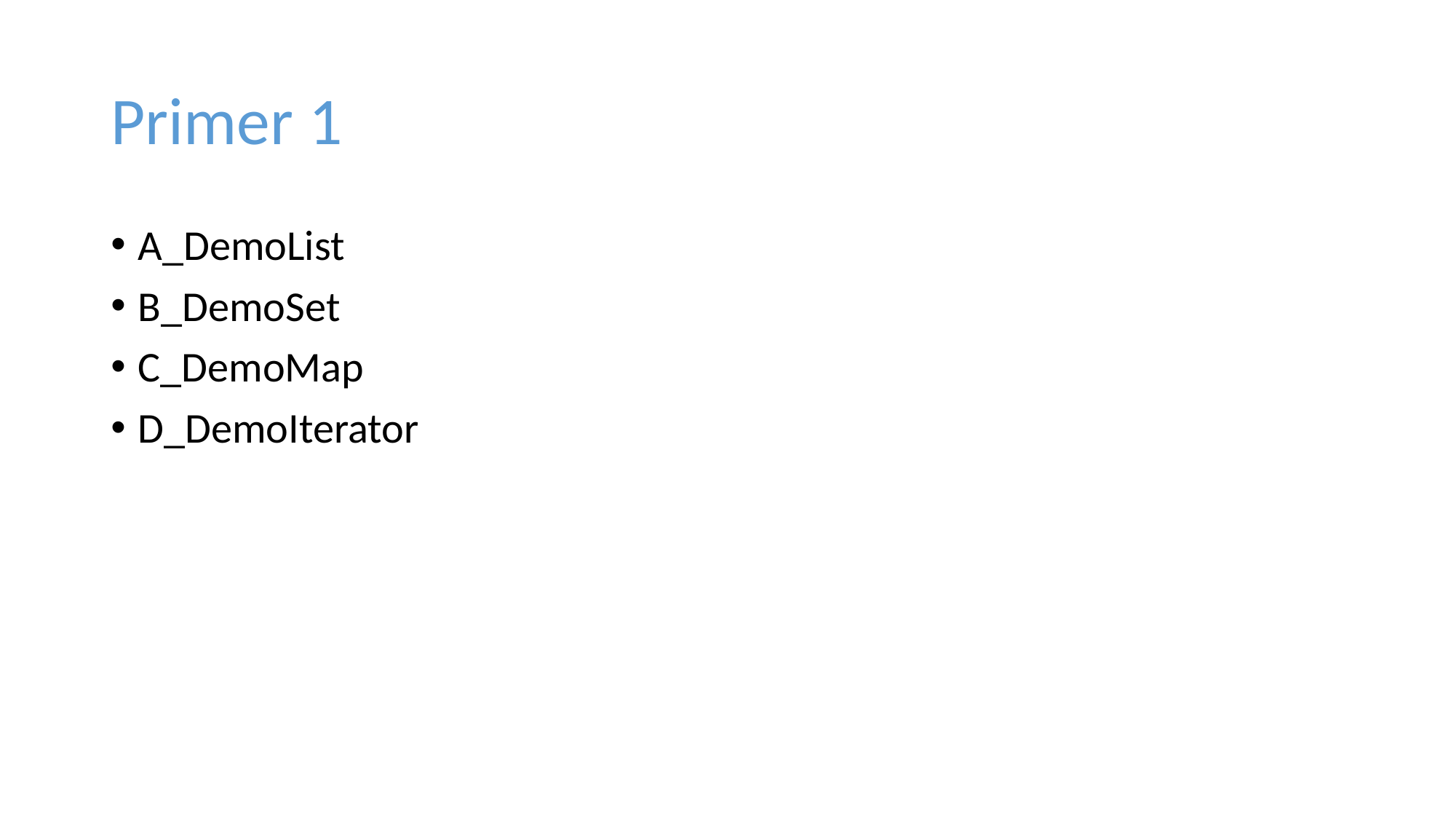

# Primer 1
A_DemoList
B_DemoSet
C_DemoMap
D_DemoIterator